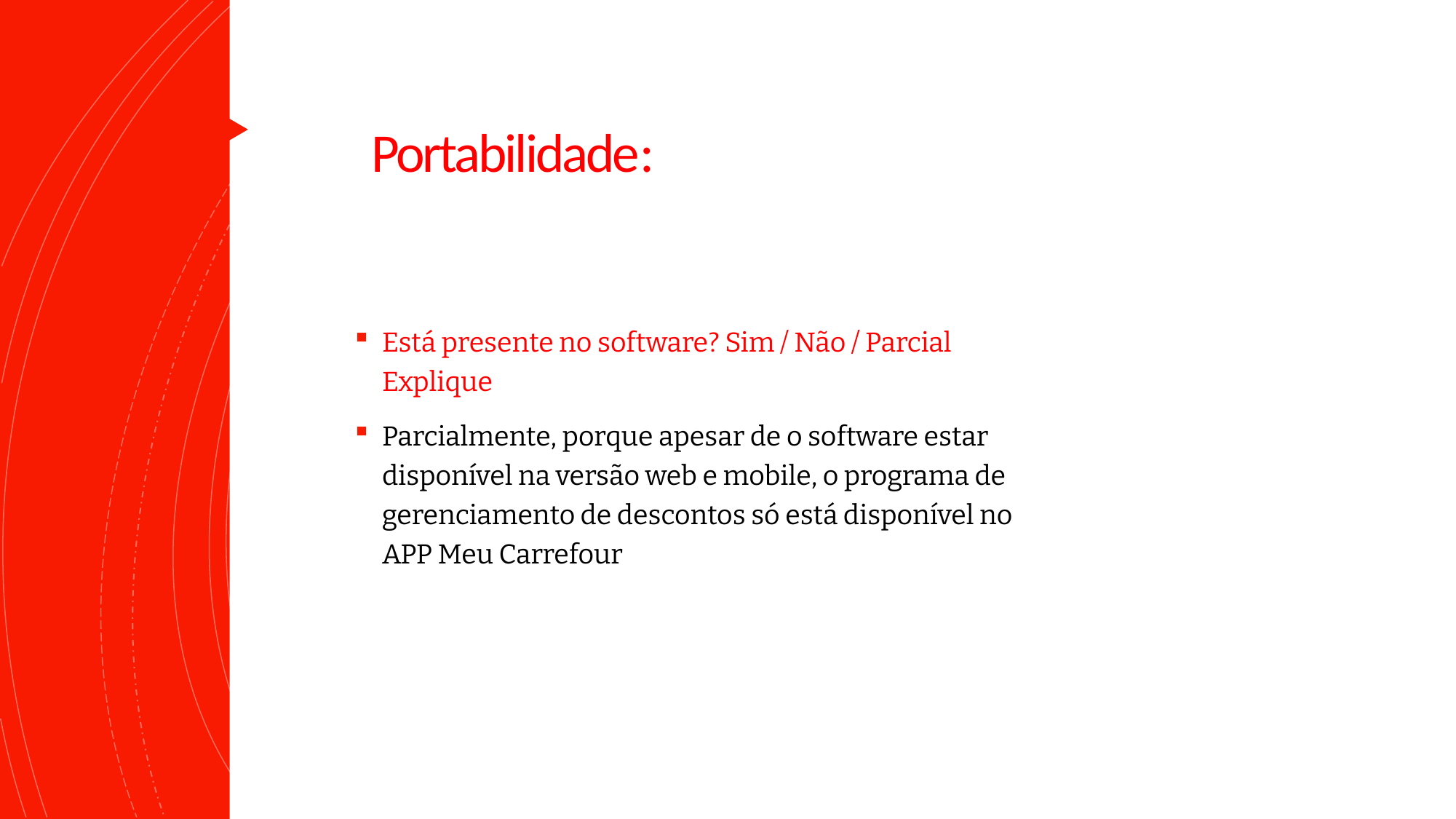

# Portabilidade:

Está presente no software? Sim / Não / Parcial Explique
Parcialmente, porque apesar de o software estar disponível na versão web e mobile, o programa de gerenciamento de descontos só está disponível no APP Meu Carrefour